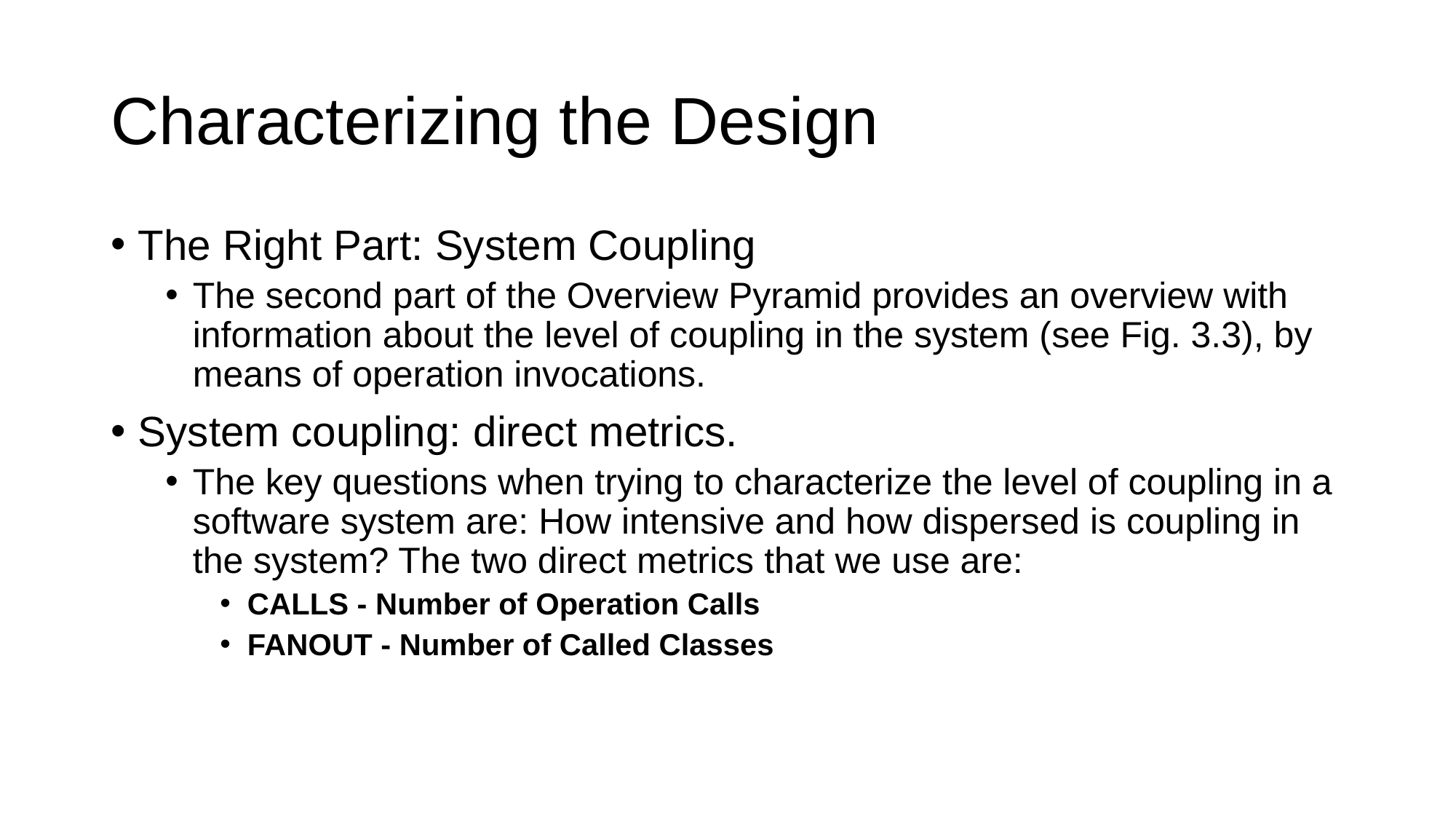

# Characterizing the Design
The Right Part: System Coupling
The second part of the Overview Pyramid provides an overview with information about the level of coupling in the system (see Fig. 3.3), by means of operation invocations.
System coupling: direct metrics.
The key questions when trying to characterize the level of coupling in a software system are: How intensive and how dispersed is coupling in the system? The two direct metrics that we use are:
CALLS - Number of Operation Calls
FANOUT - Number of Called Classes